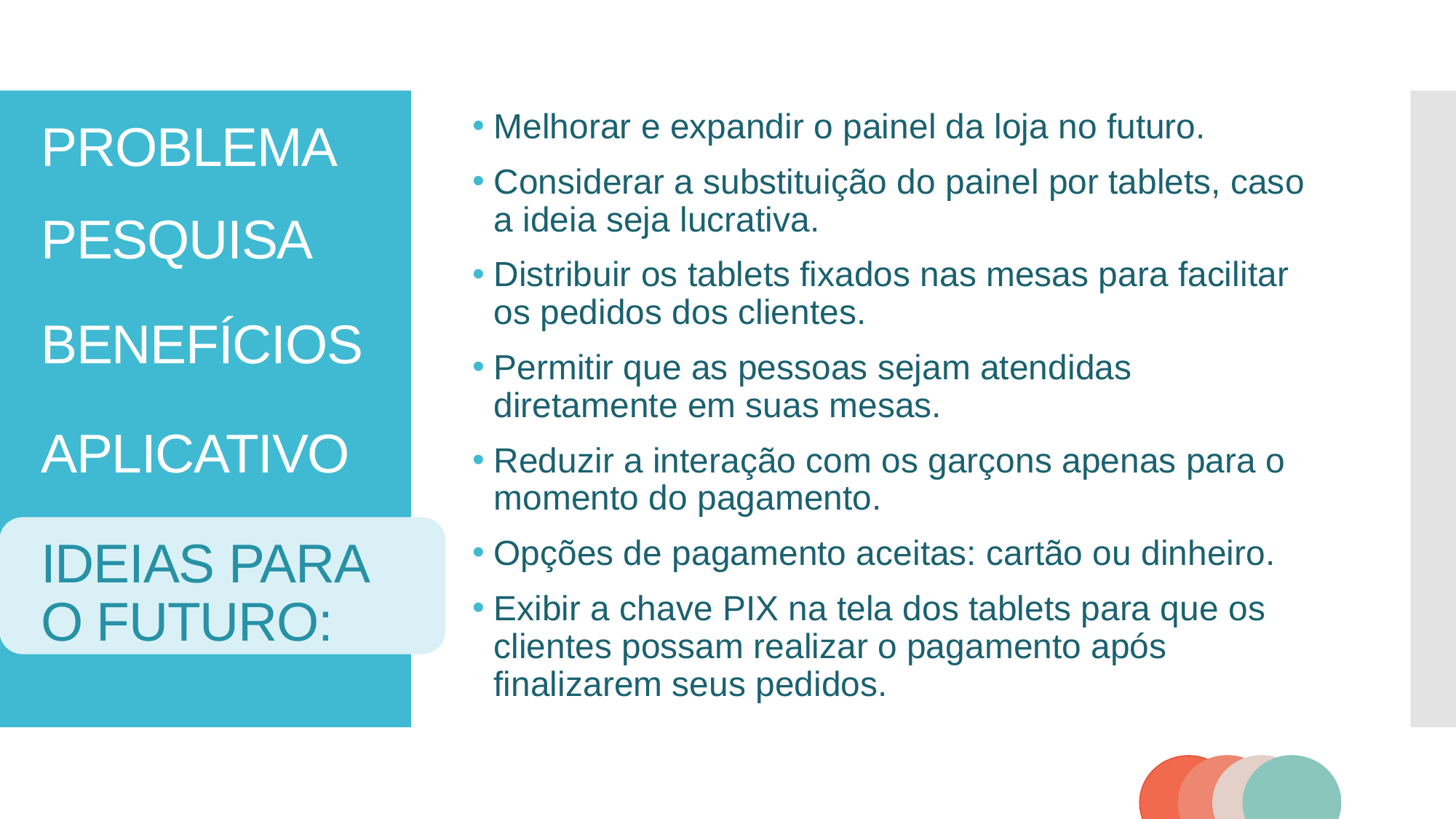

PROBLEMA
Melhorar e expandir o painel da loja no futuro.
Considerar a substituição do painel por tablets, caso a ideia seja lucrativa.
Distribuir os tablets fixados nas mesas para facilitar os pedidos dos clientes.
Permitir que as pessoas sejam atendidas diretamente em suas mesas.
Reduzir a interação com os garçons apenas para o momento do pagamento.
Opções de pagamento aceitas: cartão ou dinheiro.
Exibir a chave PIX na tela dos tablets para que os clientes possam realizar o pagamento após finalizarem seus pedidos.

PESQUISA
BENEFÍCIOS
APLICATIVO

IDEIAS PARA O FUTURO: